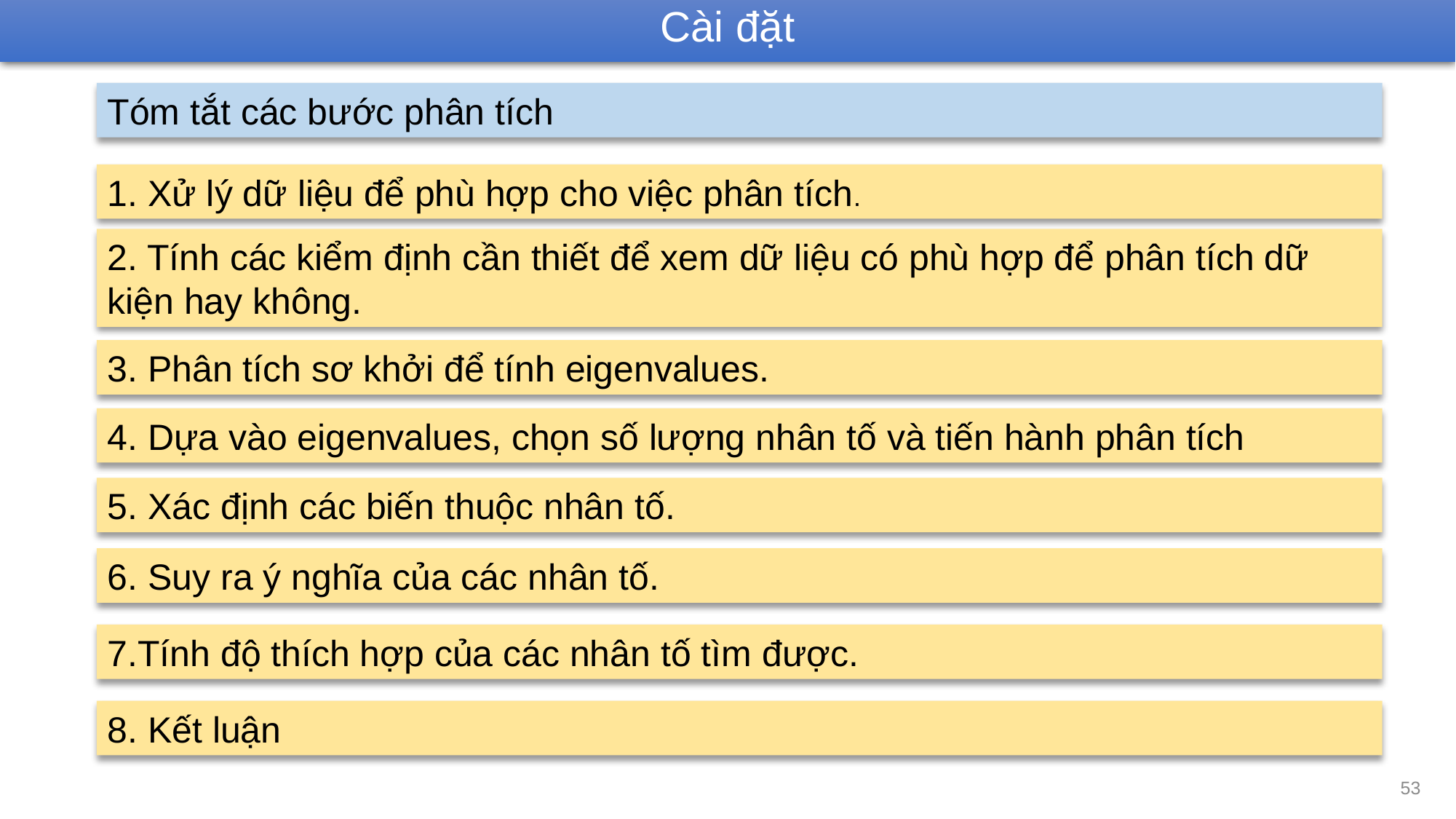

Cài đặt
Tóm tắt các bước phân tích
1. Xử lý dữ liệu để phù hợp cho việc phân tích.
2. Tính các kiểm định cần thiết để xem dữ liệu có phù hợp để phân tích dữ kiện hay không.
3. Phân tích sơ khởi để tính eigenvalues.
4. Dựa vào eigenvalues, chọn số lượng nhân tố và tiến hành phân tích
5. Xác định các biến thuộc nhân tố.
6. Suy ra ý nghĩa của các nhân tố.
7.Tính độ thích hợp của các nhân tố tìm được.
8. Kết luận
53